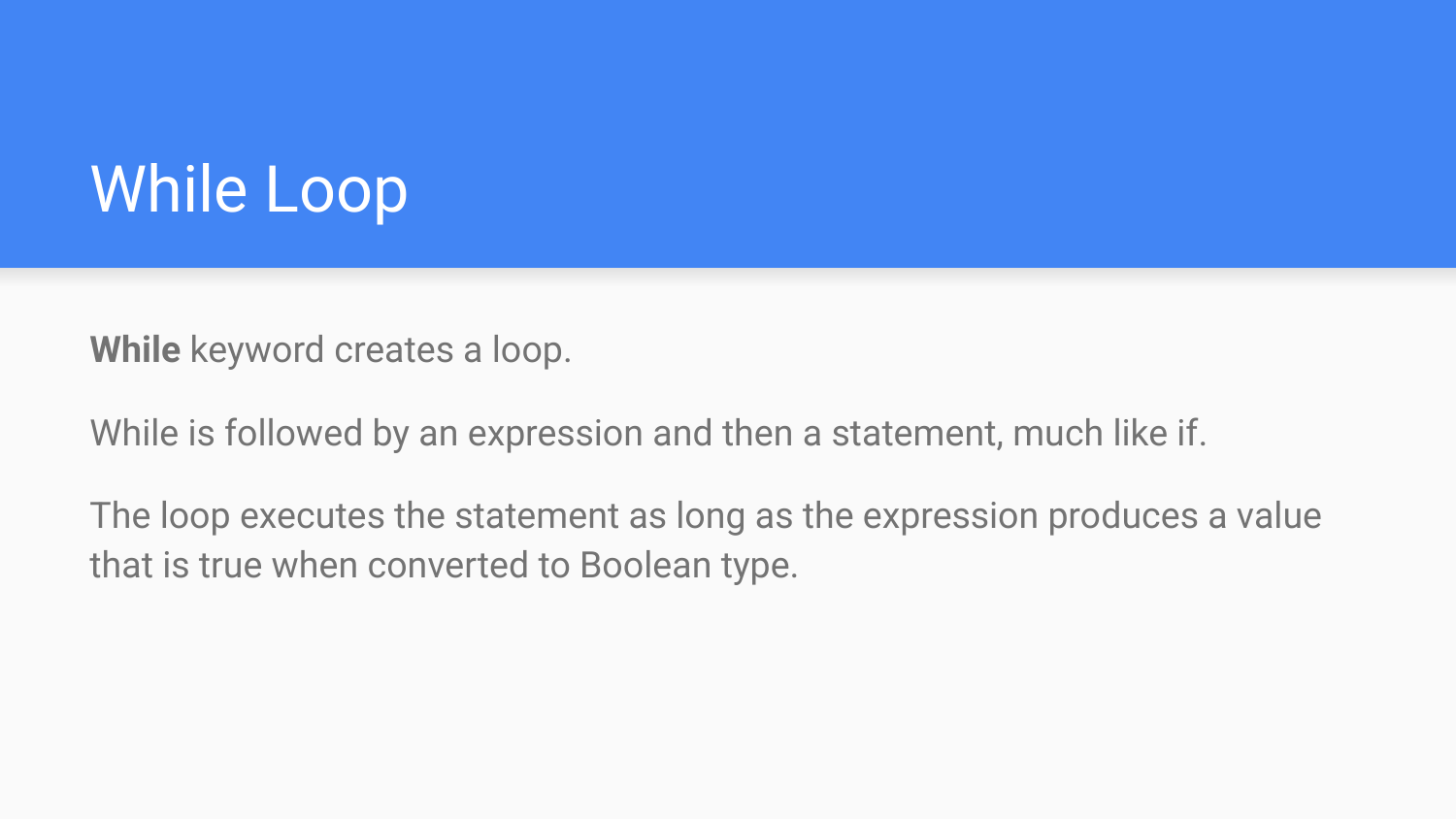

# While Loop
While keyword creates a loop.
While is followed by an expression and then a statement, much like if.
The loop executes the statement as long as the expression produces a value that is true when converted to Boolean type.